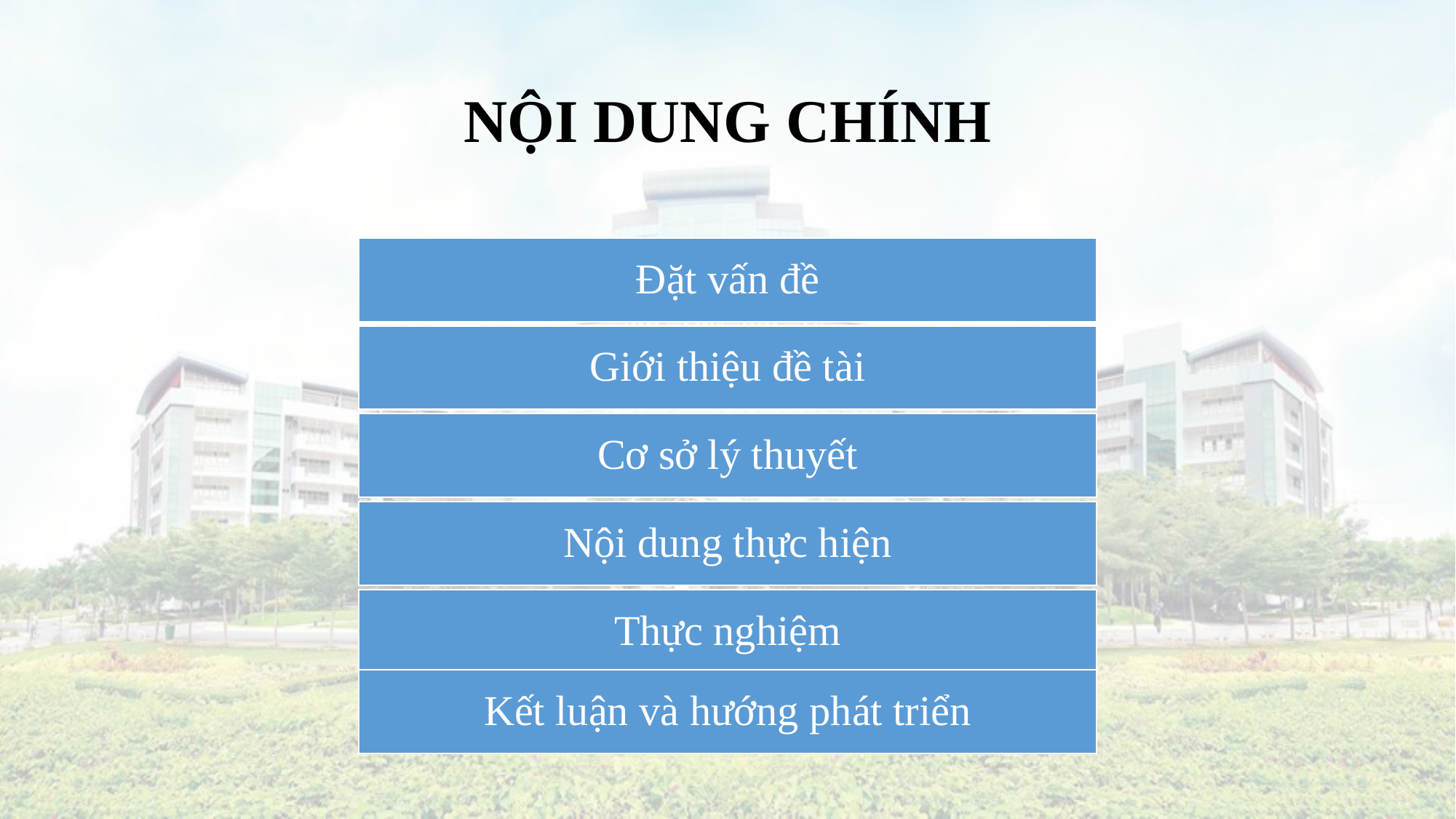

# NỘI DUNG CHÍNH
Đặt vấn đề
Giới thiệu đề tài
Cơ sở lý thuyết
Nội dung thực hiện
Thực nghiệm
Kết luận và hướng phát triển